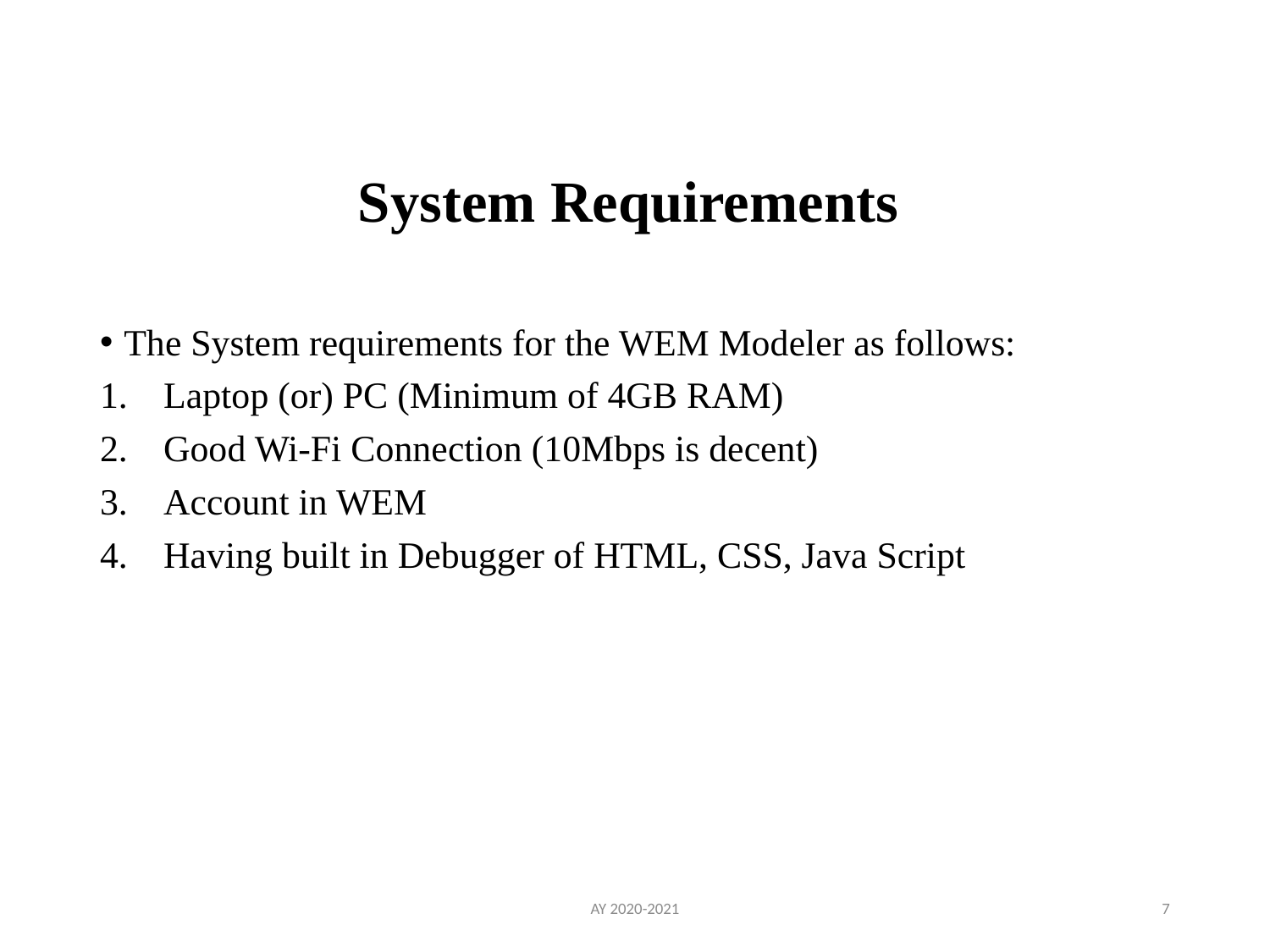

# System Requirements
The System requirements for the WEM Modeler as follows:
Laptop (or) PC (Minimum of 4GB RAM)
Good Wi-Fi Connection (10Mbps is decent)
Account in WEM
Having built in Debugger of HTML, CSS, Java Script

AY 2020-2021
7